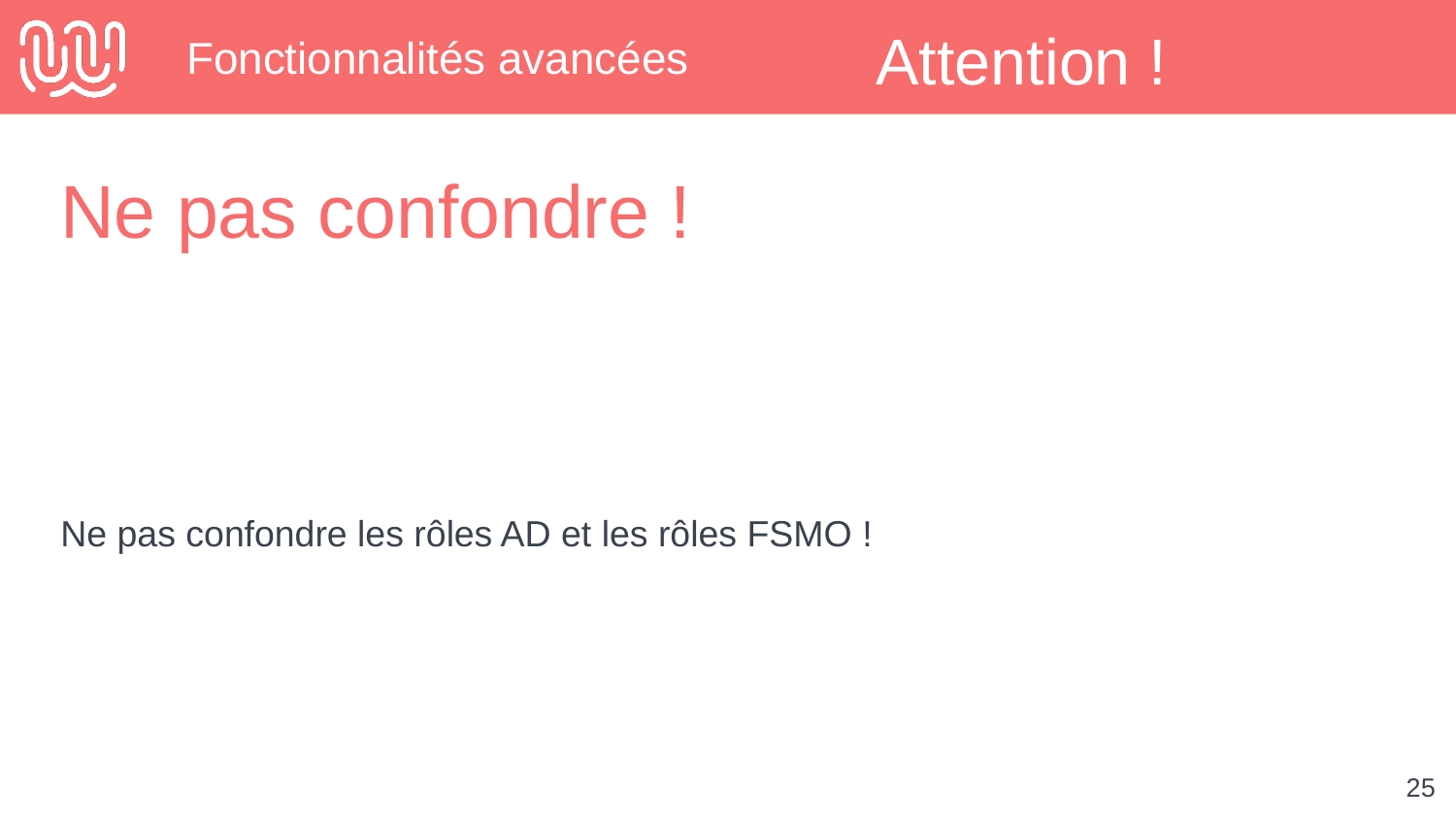

# Fonctionnalités avancées
Attention !
Ne pas confondre !
Ne pas confondre les rôles AD et les rôles FSMO !
25